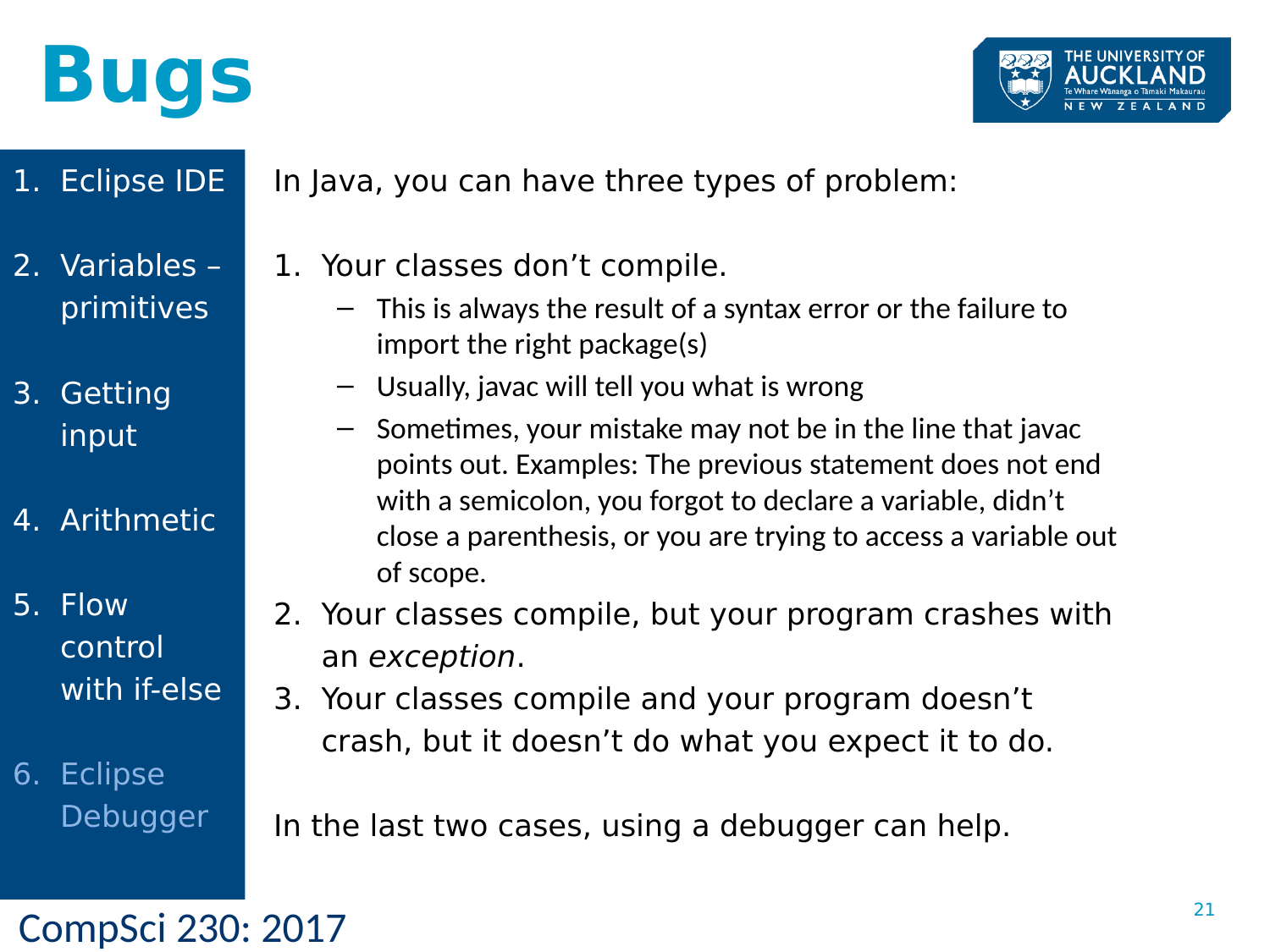

# Bugs
Eclipse IDE

Variables –primitives

Getting input

Arithmetic

Flow control with if-else

Eclipse Debugger
In Java, you can have three types of problem:

Your classes don’t compile.
This is always the result of a syntax error or the failure to import the right package(s)
Usually, javac will tell you what is wrong
Sometimes, your mistake may not be in the line that javac points out. Examples: The previous statement does not end with a semicolon, you forgot to declare a variable, didn’t close a parenthesis, or you are trying to access a variable out of scope.
Your classes compile, but your program crashes with an exception.
Your classes compile and your program doesn’t crash, but it doesn’t do what you expect it to do.

In the last two cases, using a debugger can help.

21